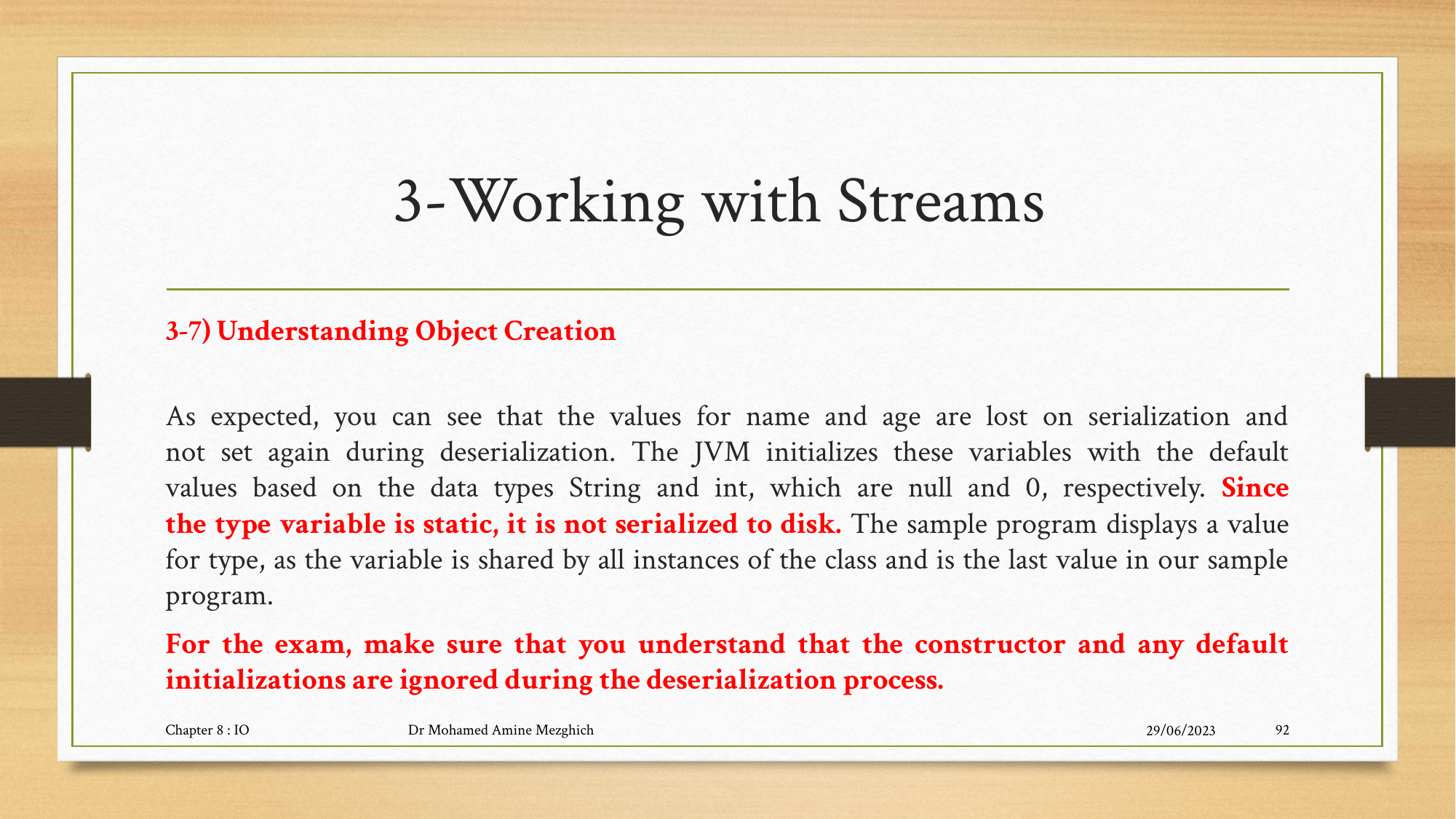

# 3-Working with Streams
3-7) Understanding Object Creation
As expected, you can see that the values for name and age are lost on serialization and
not set again during deserialization. The JVM initializes these variables with the default
values based on the data types String and int, which are null and 0, respectively. Since
the type variable is static, it is not serialized to disk. The sample program displays a value for type, as the variable is shared by all instances of the class and is the last value in our sample program.
For the exam, make sure that you understand that the constructor and any default
initializations are ignored during the deserialization process.
Chapter 8 : IO                                              Dr Mohamed Amine Mezghich
29/06/2023
92